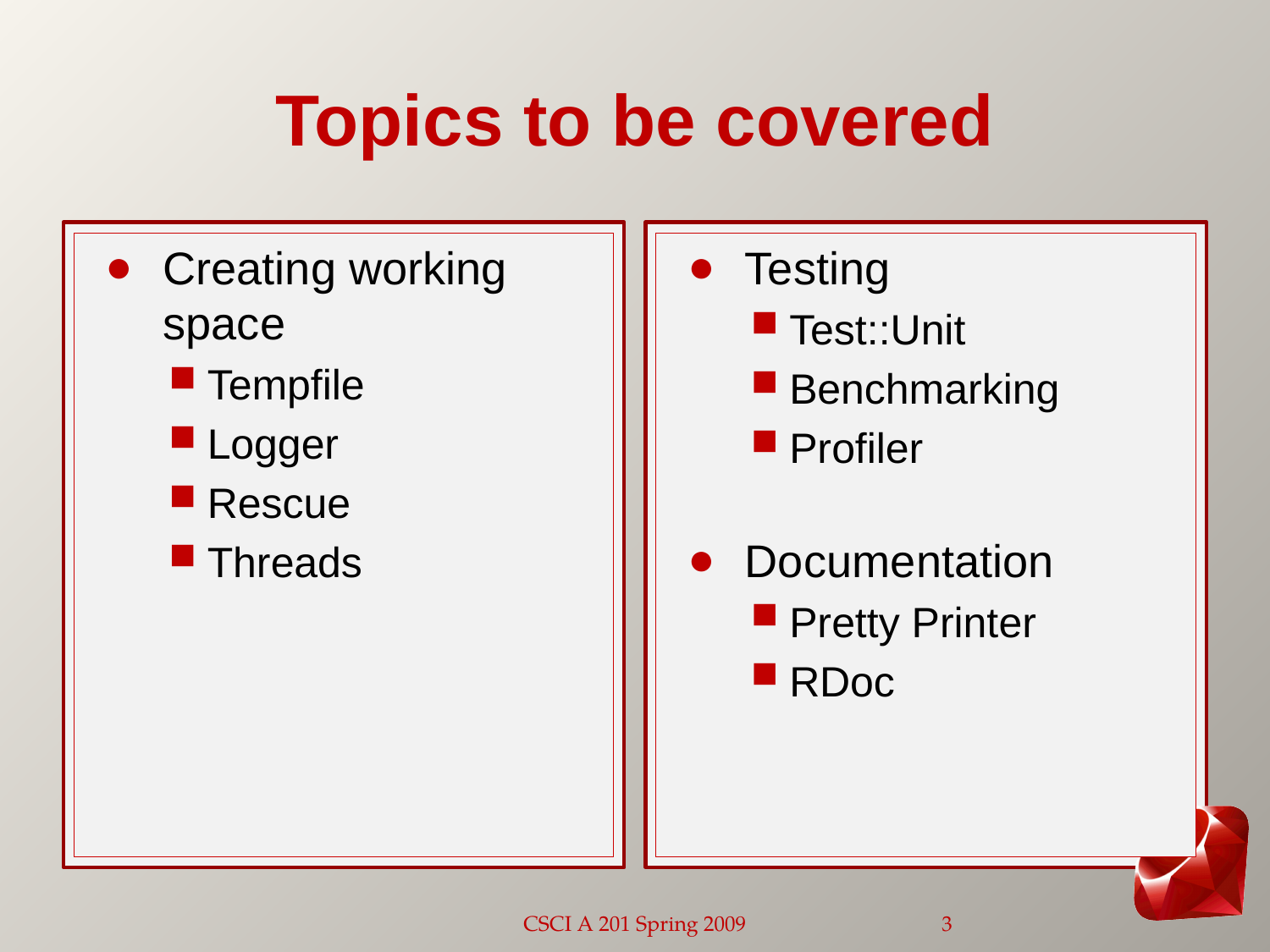

# Topics to be covered
Creating working space
Tempfile
Logger
Rescue
Threads
Testing
Test::Unit
Benchmarking
Profiler
Documentation
Pretty Printer
RDoc
CSCI A 201 Spring 2009
3